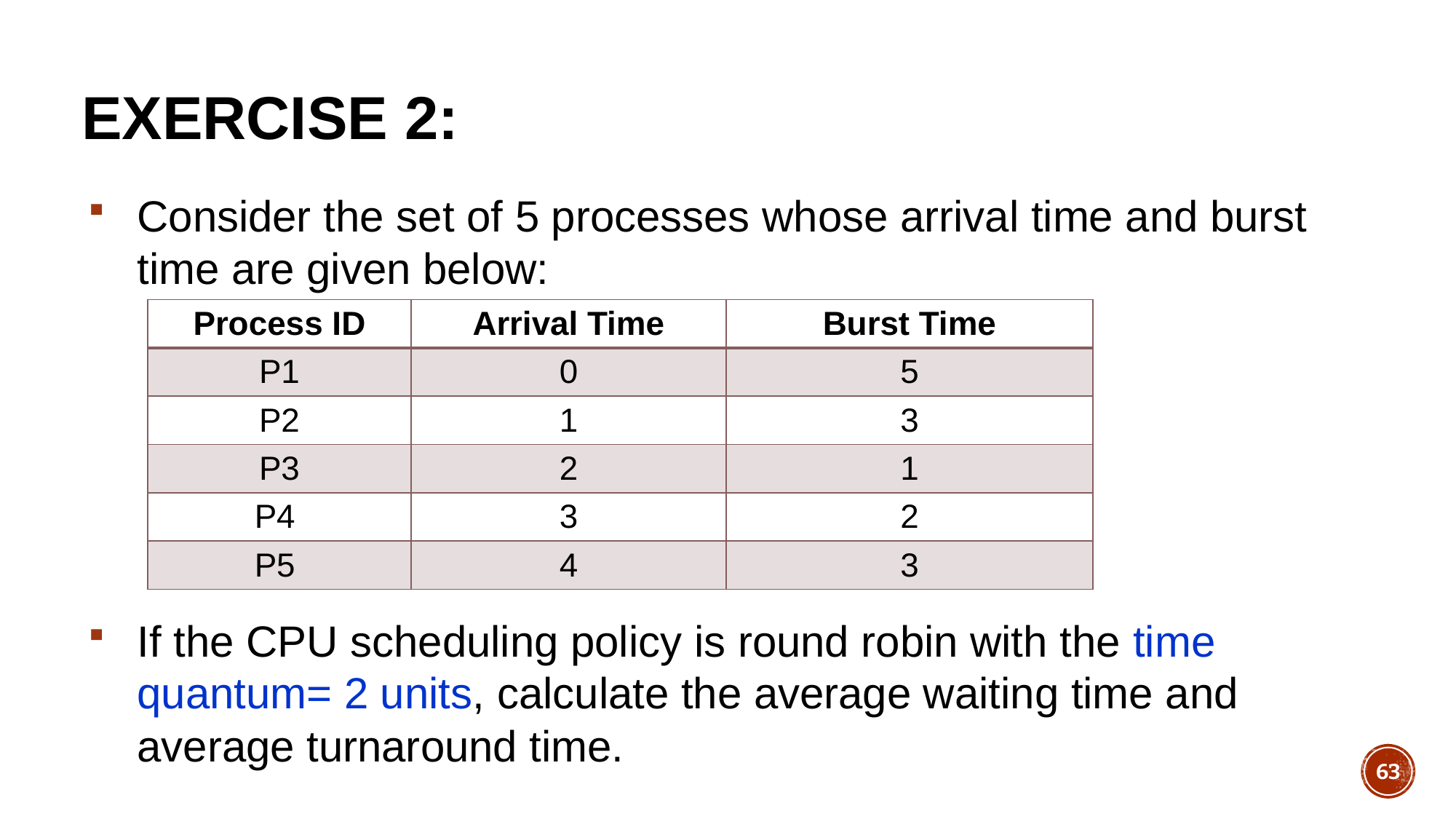

# Exercise 2:
Consider the set of 5 processes whose arrival time and burst time are given below:

If the CPU scheduling policy is round robin with the time quantum= 2 units, calculate the average waiting time and average turnaround time.

| Process ID | Arrival Time | Burst Time |
| --- | --- | --- |
| P1 | 0 | 5 |
| P2 | 1 | 3 |
| P3 | 2 | 1 |
| P4 | 3 | 2 |
| P5 | 4 | 3 |
63